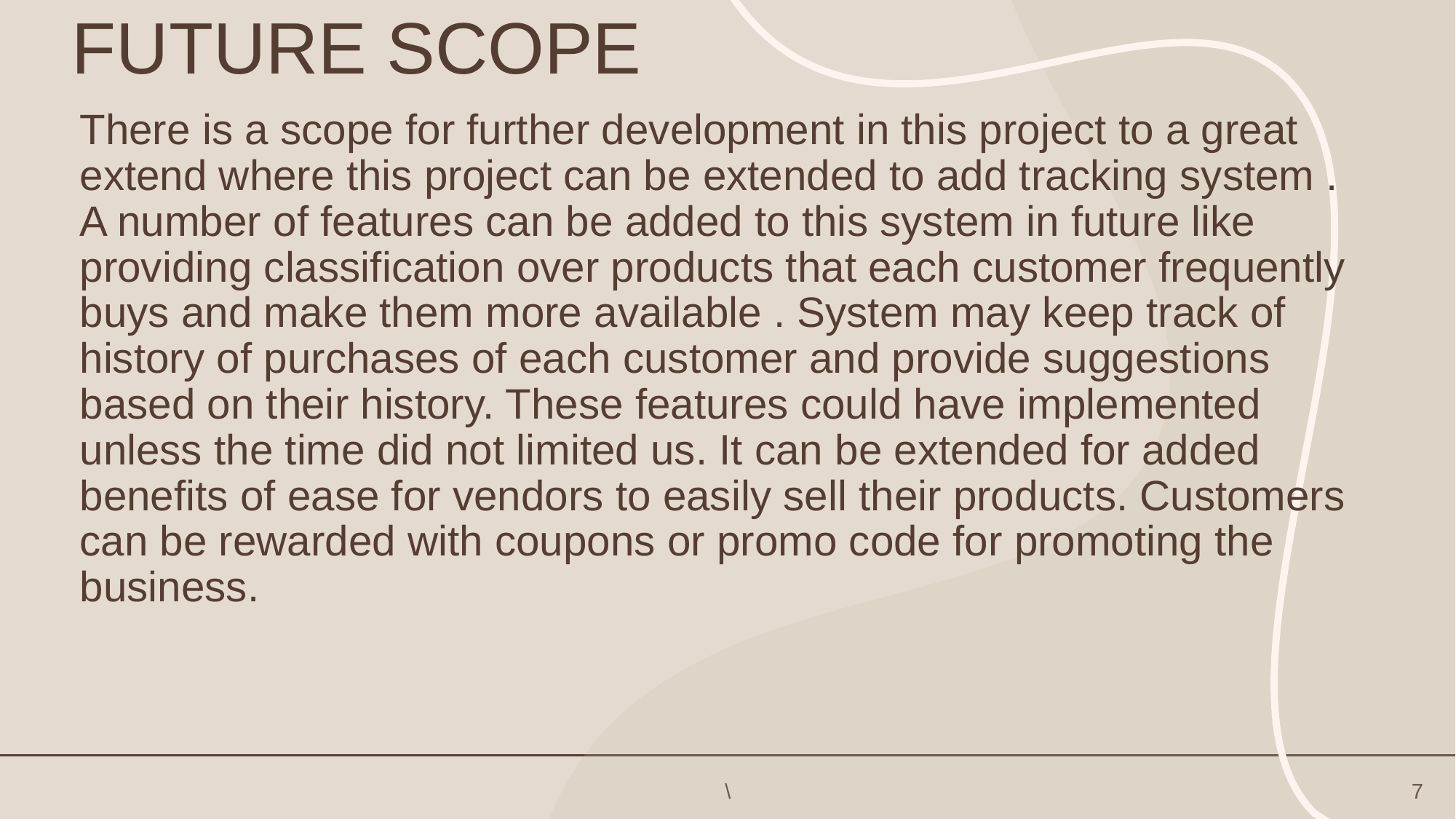

# FUTURE SCOPE
There is a scope for further development in this project to a great extend where this project can be extended to add tracking system . A number of features can be added to this system in future like providing classification over products that each customer frequently buys and make them more available . System may keep track of history of purchases of each customer and provide suggestions based on their history. These features could have implemented unless the time did not limited us. It can be extended for added benefits of ease for vendors to easily sell their products. Customers can be rewarded with coupons or promo code for promoting the business.

\
7